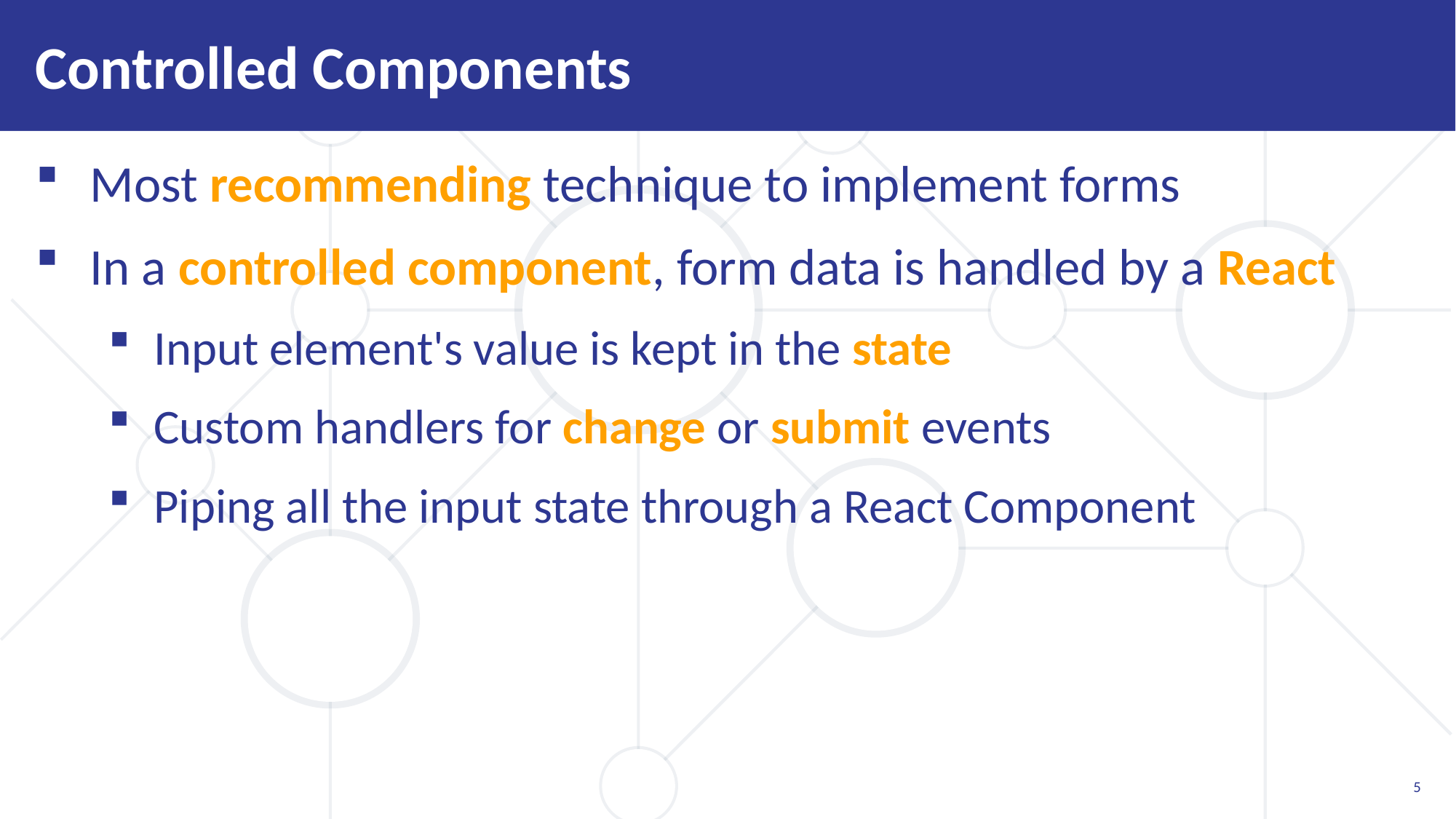

# Controlled Components
Most recommending technique to implement forms
In a controlled component, form data is handled by a React
Input element's value is kept in the state
Custom handlers for change or submit events
Piping all the input state through a React Component
5